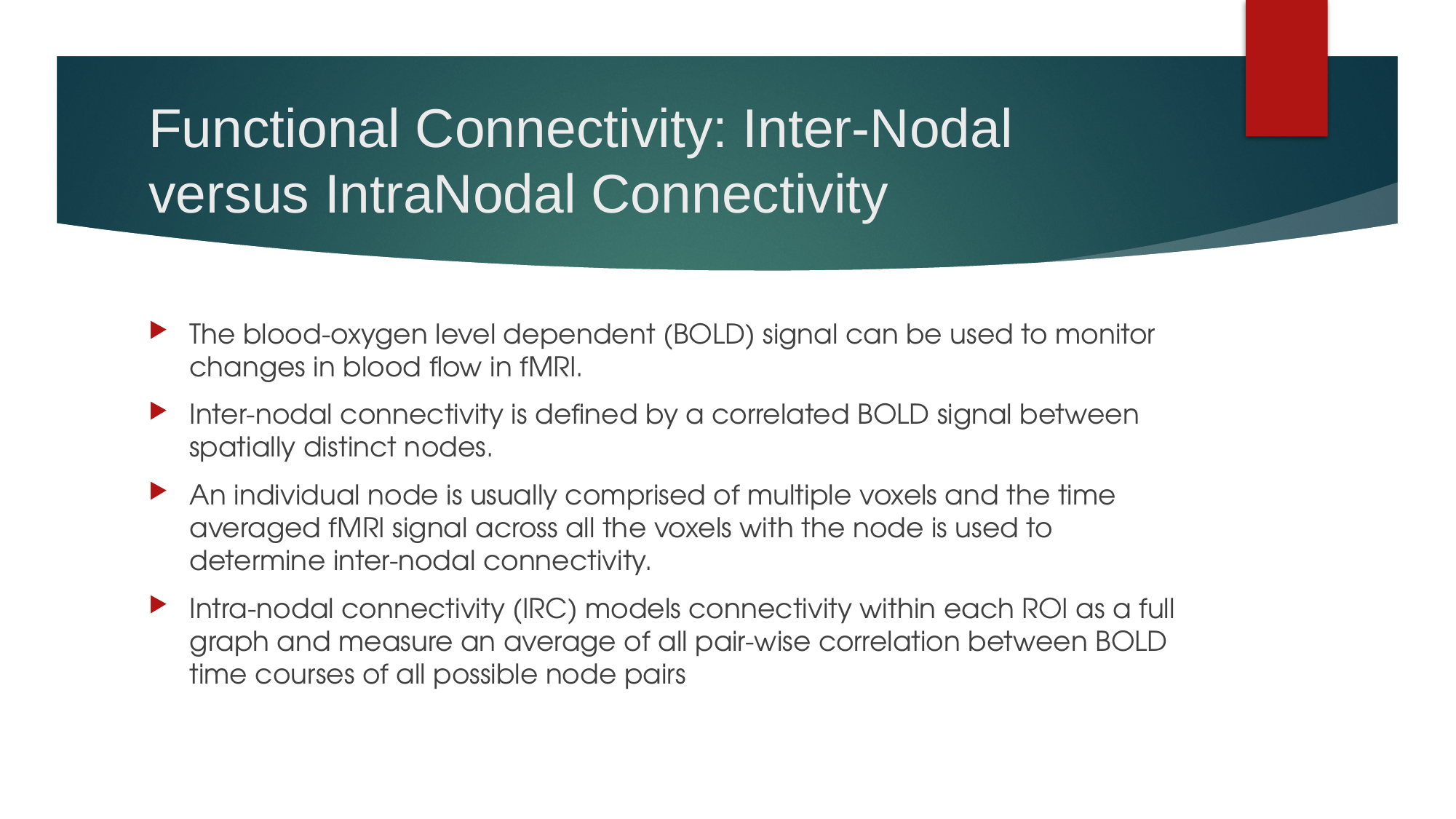

# Functional Connectivity: Inter-Nodal versus IntraNodal Connectivity
The blood-oxygen level dependent (BOLD) signal can be used to monitor changes in blood flow in fMRI.
Inter-nodal connectivity is defined by a correlated BOLD signal between spatially distinct nodes.
An individual node is usually comprised of multiple voxels and the time averaged fMRI signal across all the voxels with the node is used to determine inter-nodal connectivity.
Intra-nodal connectivity (IRC) models connectivity within each ROI as a full graph and measure an average of all pair-wise correlation between BOLD time courses of all possible node pairs